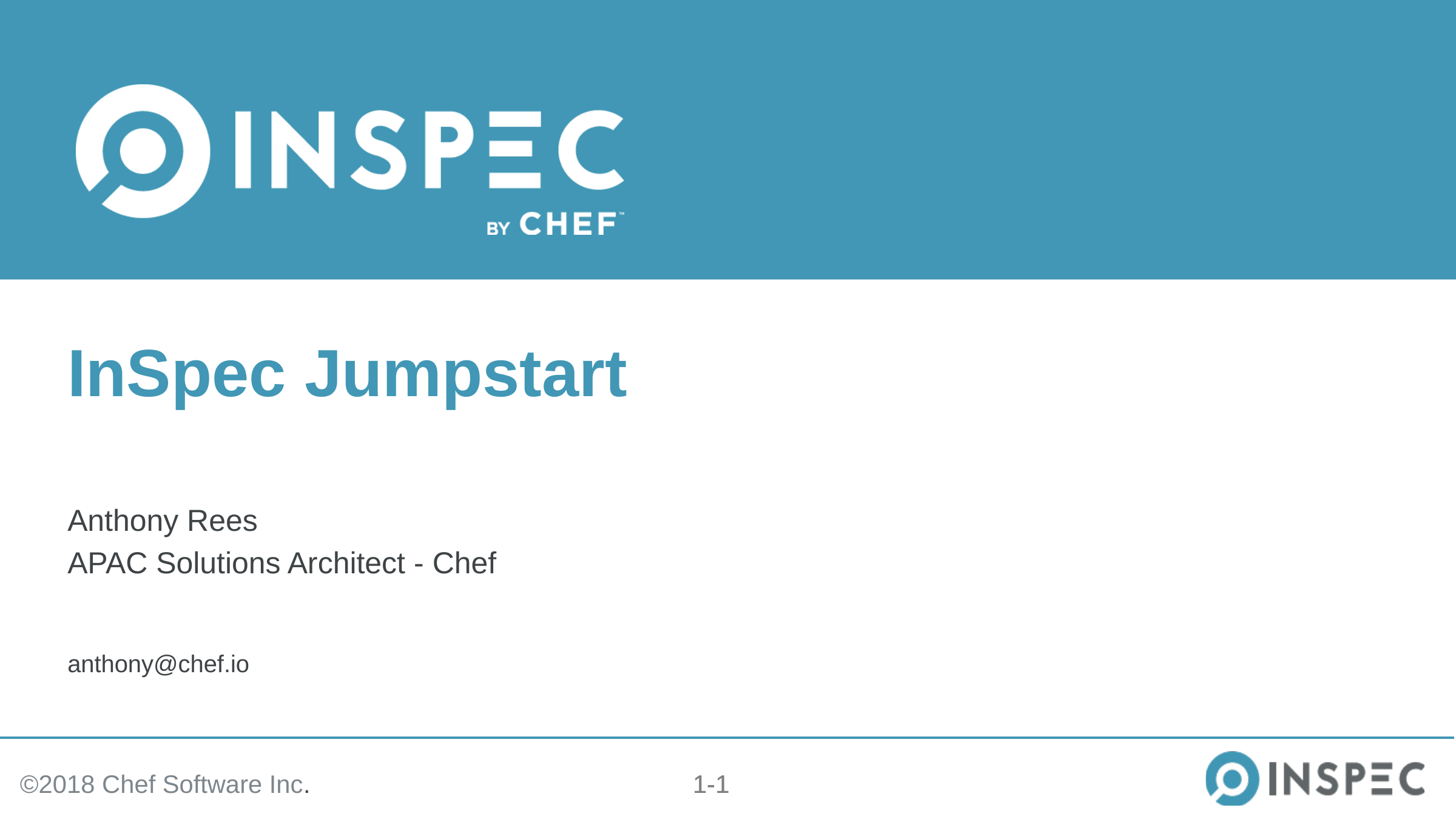

# InSpec Jumpstart
Anthony Rees
APAC Solutions Architect - Chef
anthony@chef.io